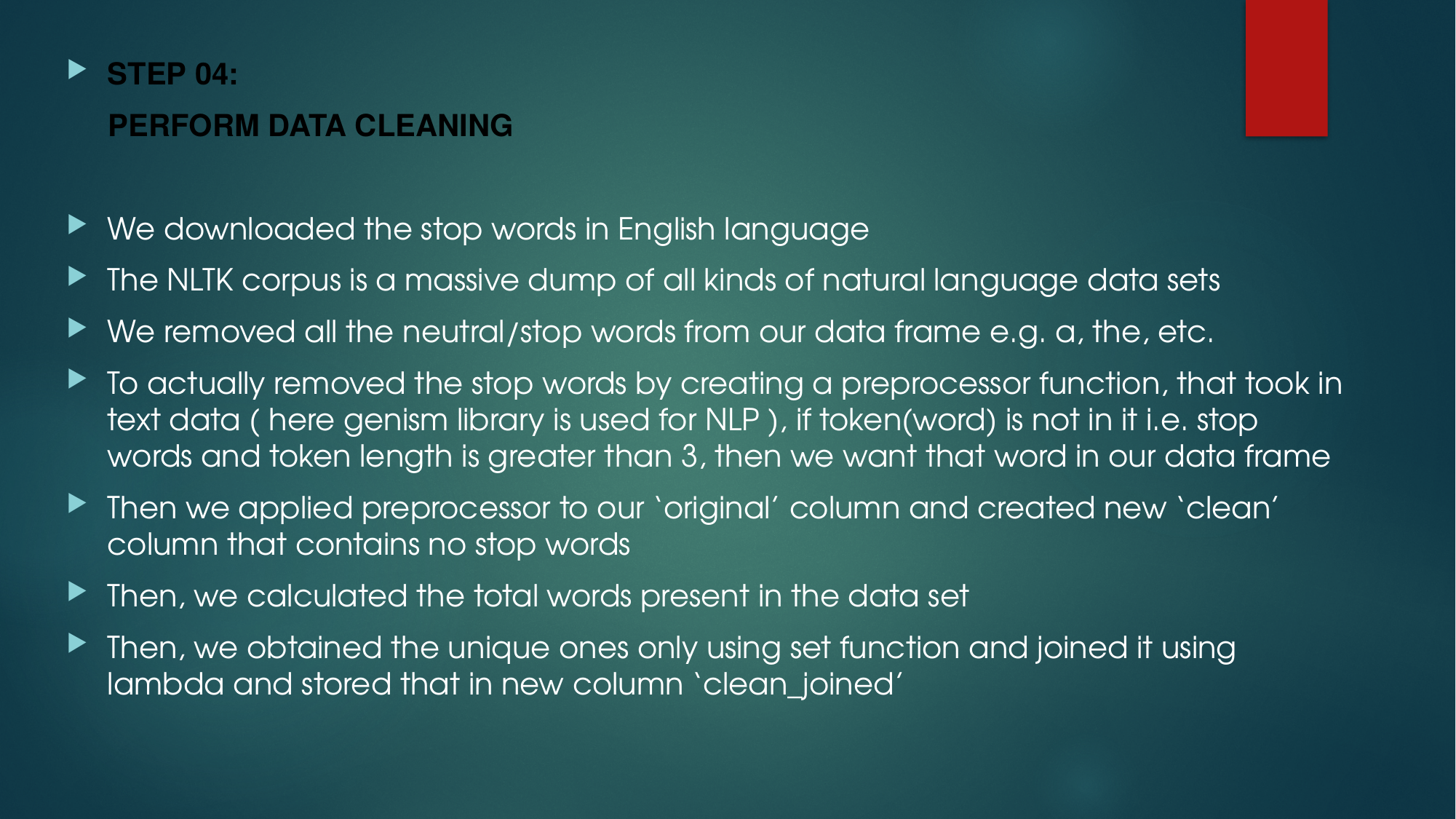

STEP 04:
     PERFORM DATA CLEANING

We downloaded the stop words in English language
The NLTK corpus is a massive dump of all kinds of natural language data sets
We removed all the neutral/stop words from our data frame e.g. a, the, etc.
To actually removed the stop words by creating a preprocessor function, that took in text data ( here genism library is used for NLP ), if token(word) is not in it i.e. stop words and token length is greater than 3, then we want that word in our data frame
Then we applied preprocessor to our ‘original’ column and created new ‘clean’ column that contains no stop words
Then, we calculated the total words present in the data set
Then, we obtained the unique ones only using set function and joined it using lambda and stored that in new column ‘clean_joined’